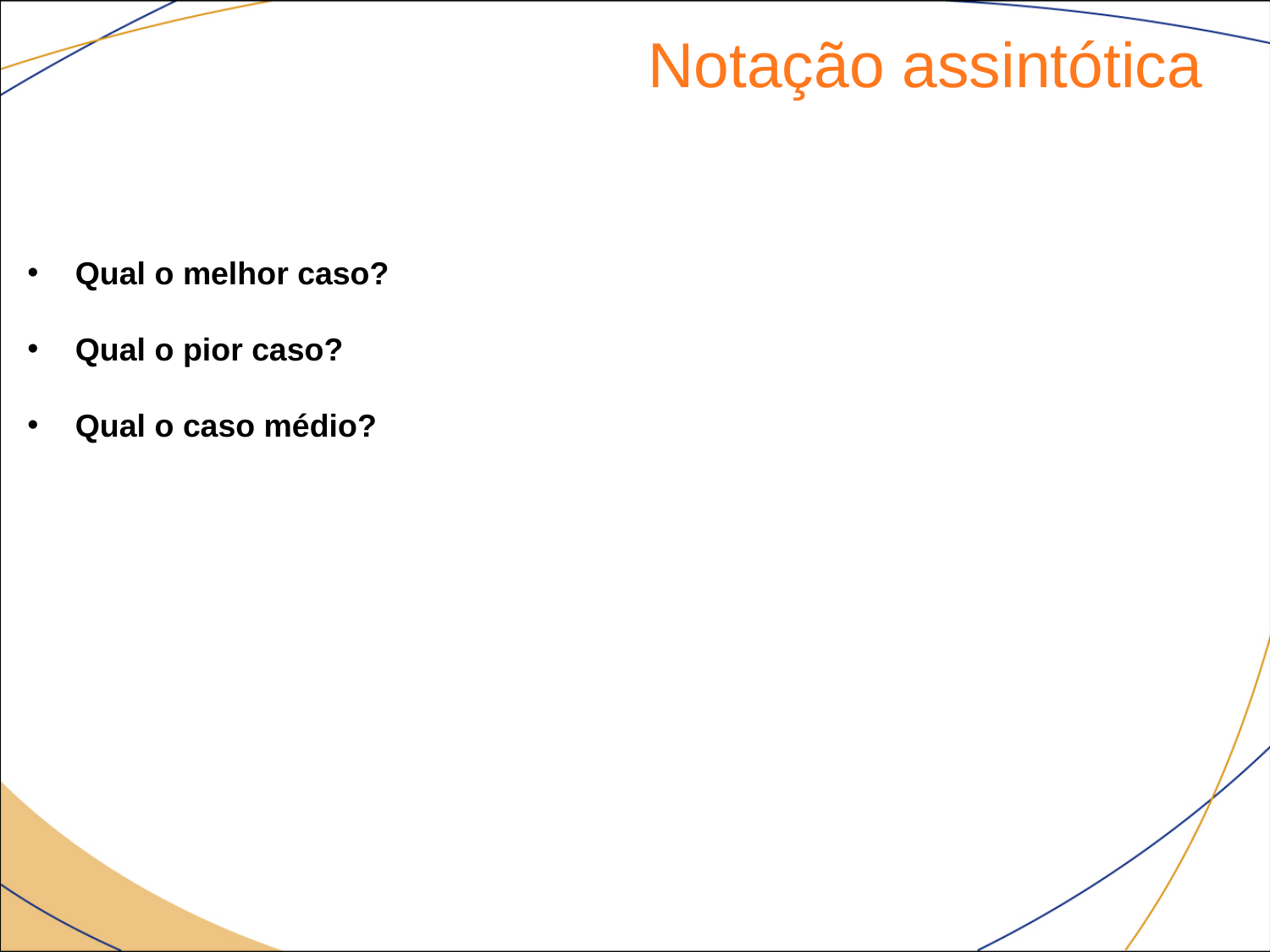

Notação assintótica

Qual o melhor caso?

Qual o pior caso?

Qual o caso médio?